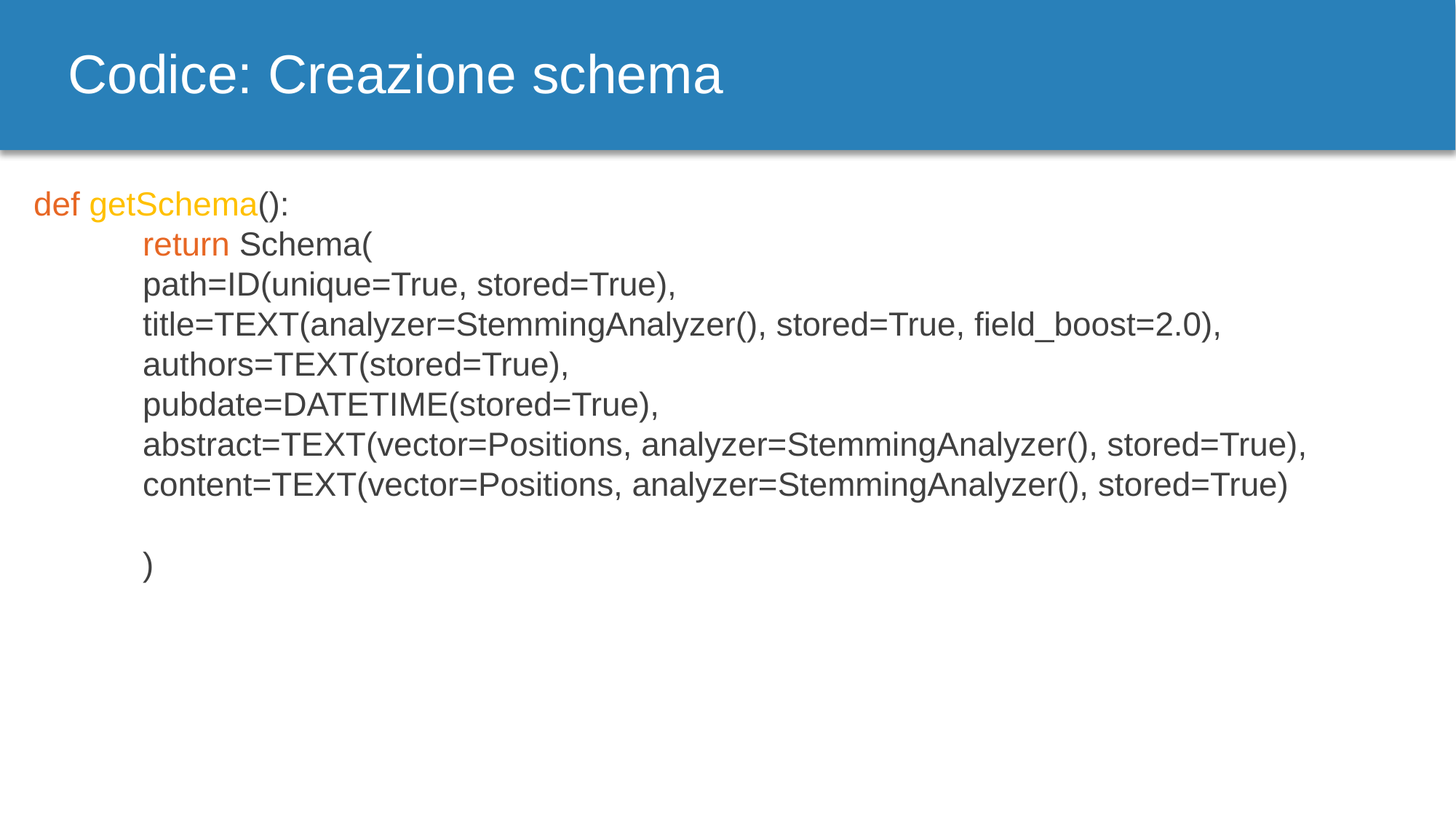

Codice: Creazione schema
def getSchema():
	return Schema(
	path=ID(unique=True, stored=True),
	title=TEXT(analyzer=StemmingAnalyzer(), stored=True, field_boost=2.0),
	authors=TEXT(stored=True),
	pubdate=DATETIME(stored=True),
	abstract=TEXT(vector=Positions, analyzer=StemmingAnalyzer(), stored=True),
	content=TEXT(vector=Positions, analyzer=StemmingAnalyzer(), stored=True)
 	)